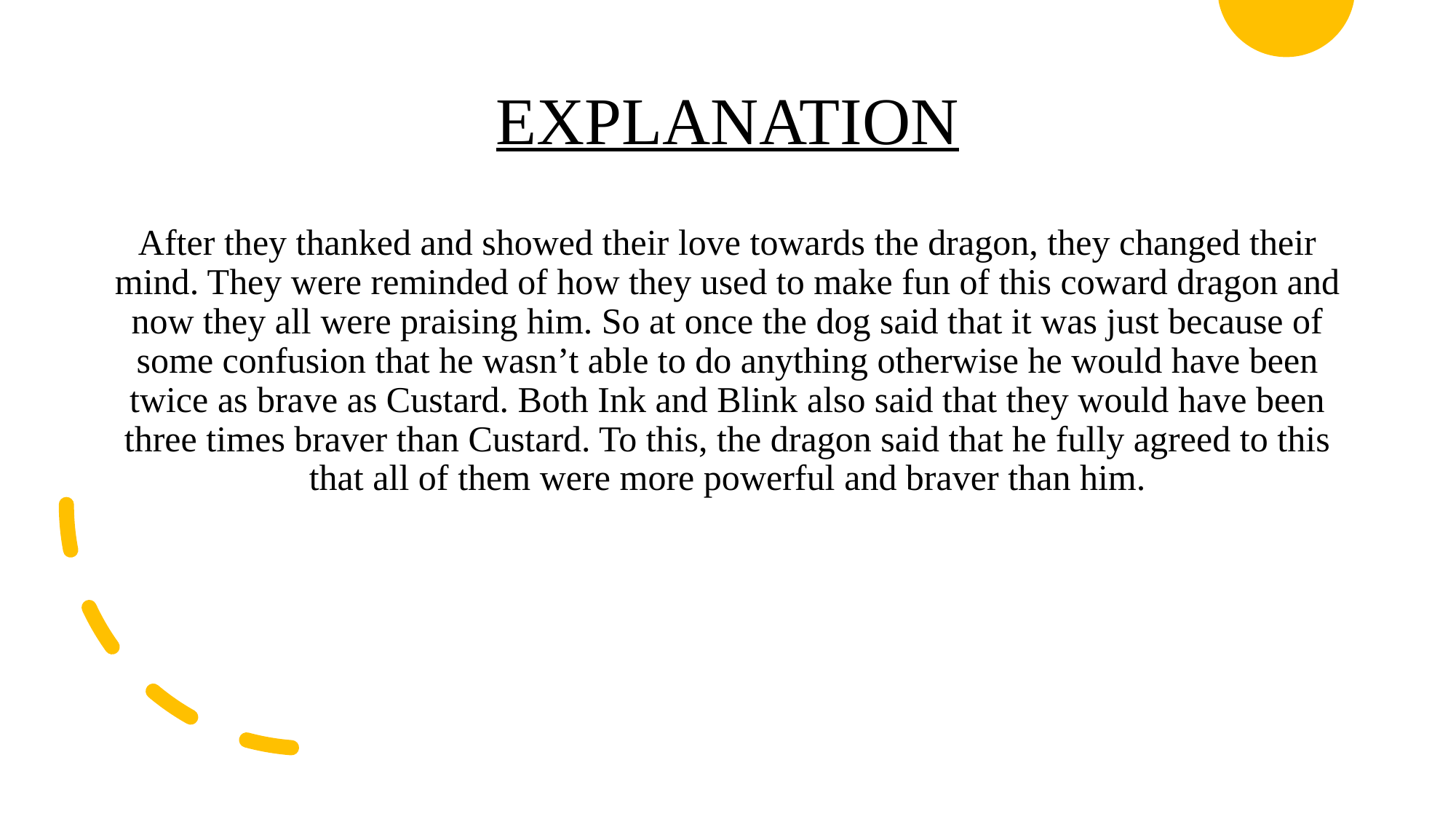

# EXPLANATION
After they thanked and showed their love towards the dragon, they changed their mind. They were reminded of how they used to make fun of this coward dragon and now they all were praising him. So at once the dog said that it was just because of some confusion that he wasn’t able to do anything otherwise he would have been twice as brave as Custard. Both Ink and Blink also said that they would have been three times braver than Custard. To this, the dragon said that he fully agreed to this that all of them were more powerful and braver than him.